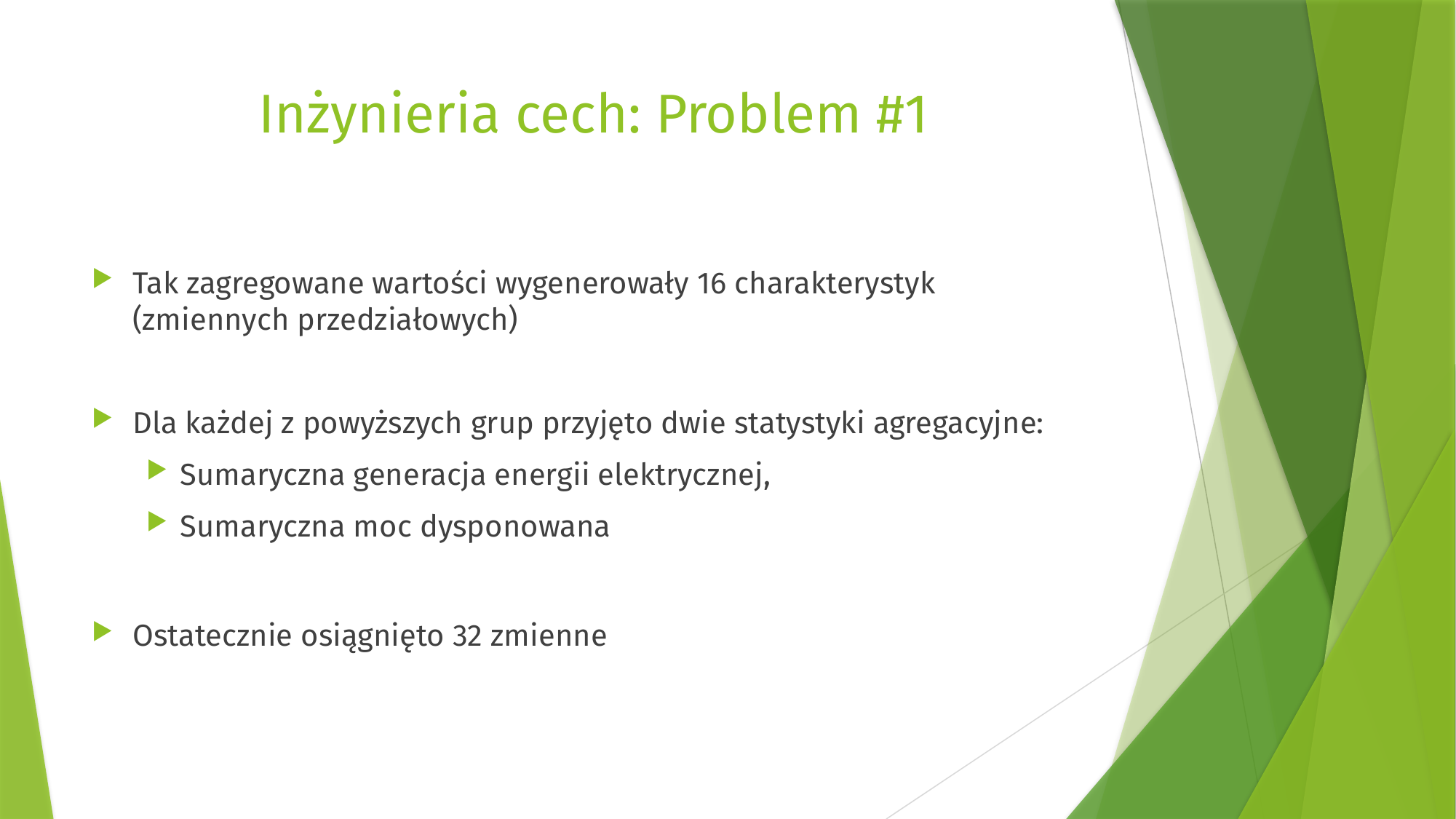

# Inżynieria cech: Problem #1
Tak zagregowane wartości wygenerowały 16 charakterystyk (zmiennych przedziałowych)

Dla każdej z powyższych grup przyjęto dwie statystyki agregacyjne:
Sumaryczna generacja energii elektrycznej,
Sumaryczna moc dysponowana

Ostatecznie osiągnięto 32 zmienne